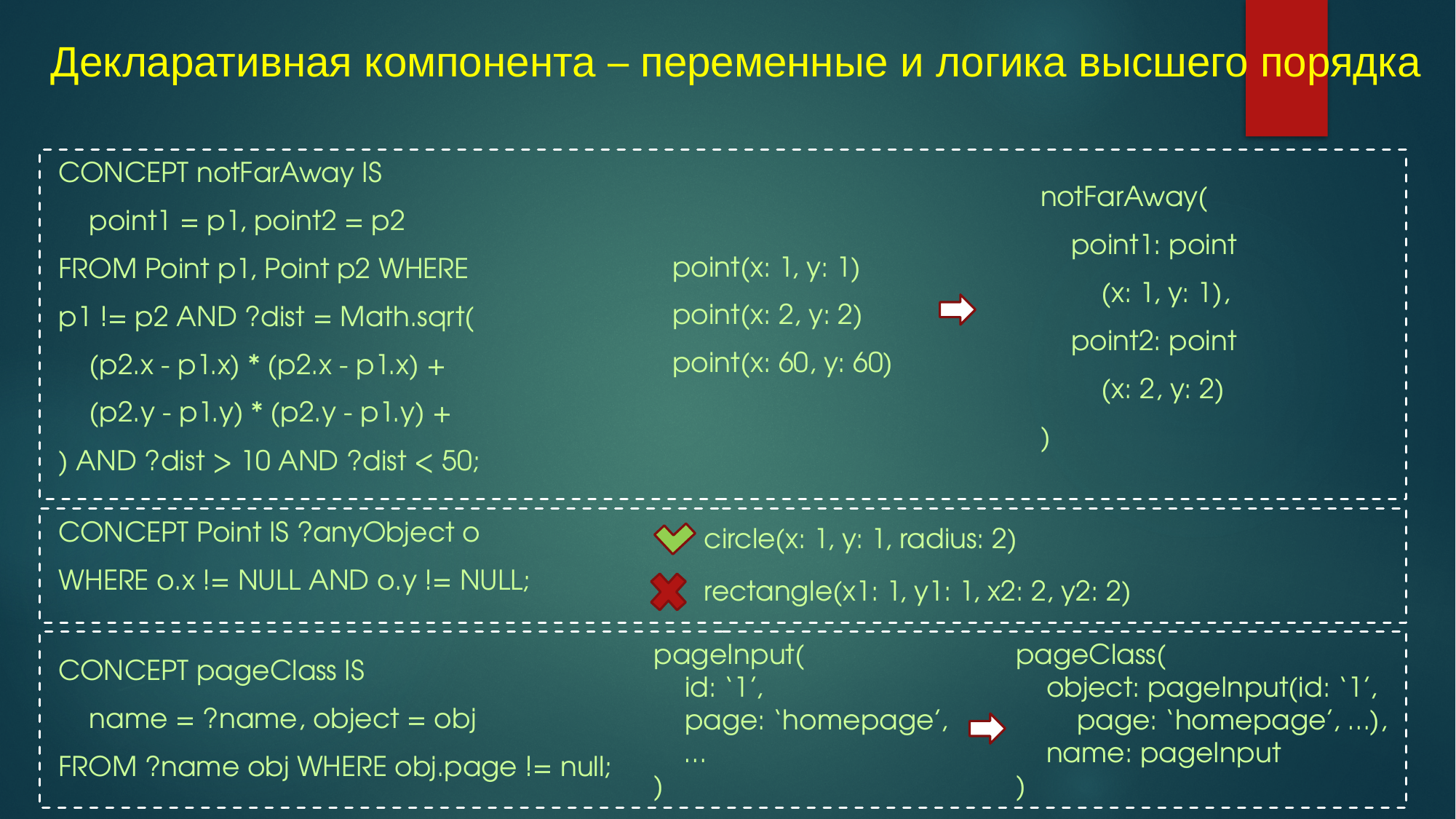

# Декларативная компонента – переменные и логика высшего порядка

CONCEPT notFarAway IS
    point1 = p1, point2 = p2
FROM Point p1, Point p2 WHERE
p1 != p2 AND ?dist = Math.sqrt(
    (p2.x - p1.x) * (p2.x - p1.x) +
    (p2.y - p1.y) * (p2.y - p1.y) +
) AND ?dist > 10 AND ?dist < 50;
notFarAway(
    point1: point
        (x: 1, y: 1),
    point2: point
        (x: 2, y: 2)
)
point(x: 1, y: 1)
point(x: 2, y: 2)
point(x: 60, y: 60)

CONCEPT Point IS ?anyObject o
WHERE o.x != NULL AND o.y != NULL;
circle(x: 1, y: 1, radius: 2)

rectangle(x1: 1, y1: 1, x2: 2, y2: 2)

pageInput(
    id: ‘1’,
    page: ‘homepage’,
    …
)
pageClass(
    object: pageInput(id: ‘1’,
        page: ‘homepage’, …),
    name: pageInput
)
CONCEPT pageClass IS
    name = ?name, object = obj
FROM ?name obj WHERE obj.page != null;